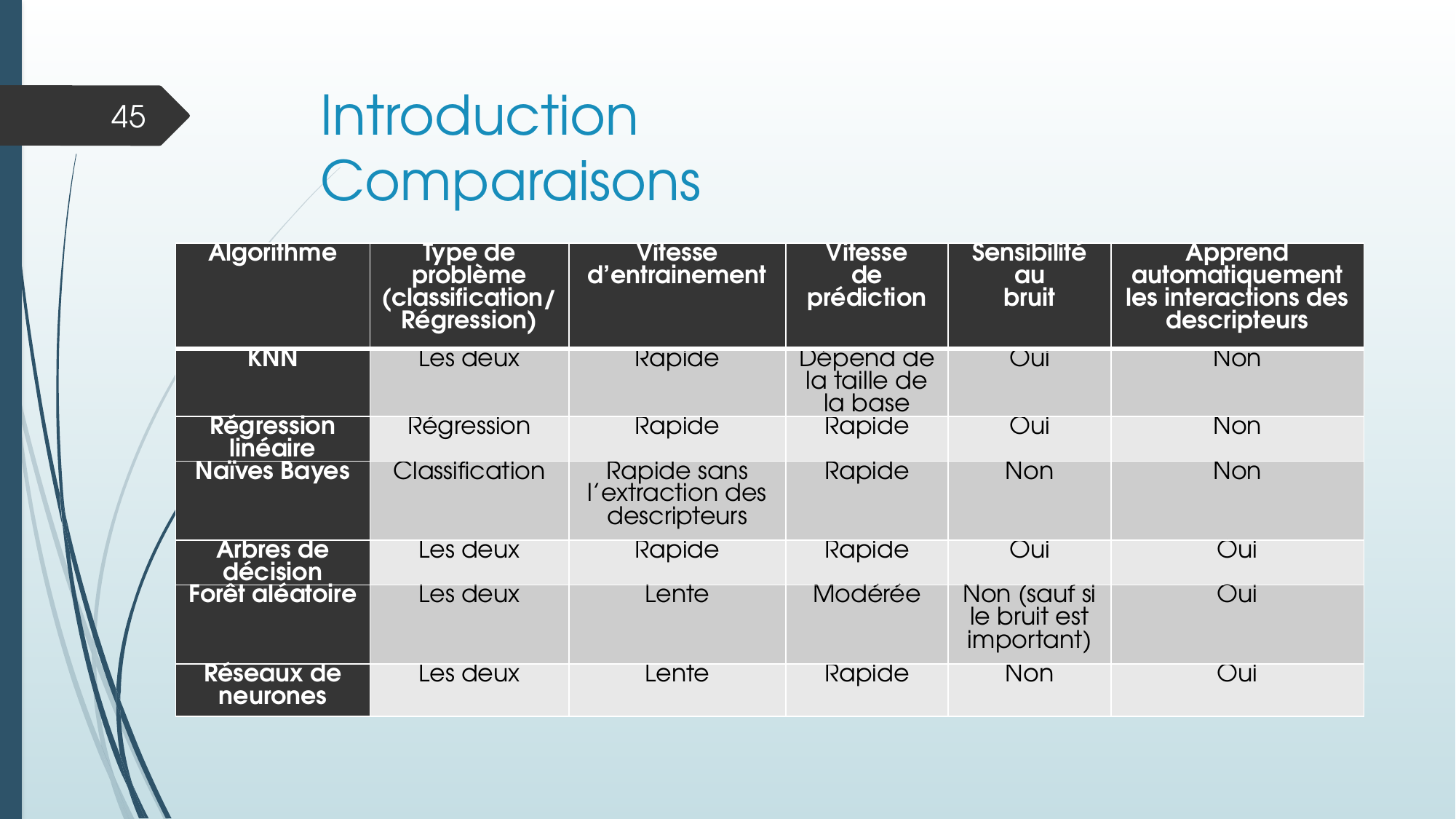

# Introduction Comparaisons
45
| Algorithme | Type de problème (classification/ Régression) | Vitesse d’entrainement | Vitesse de prédiction | Sensibilité au bruit | Apprend automatiquement les interactions des descripteurs |
| --- | --- | --- | --- | --- | --- |
| KNN | Les deux | Rapide | Dépend de la taille de la base | Oui | Non |
| Régression linéaire | Régression | Rapide | Rapide | Oui | Non |
| Naïves Bayes | Classification | Rapide sans l’extraction des descripteurs | Rapide | Non | Non |
| Arbres de décision | Les deux | Rapide | Rapide | Oui | Oui |
| Forêt aléatoire | Les deux | Lente | Modérée | Non (sauf si le bruit est important) | Oui |
| Réseaux de neurones | Les deux | Lente | Rapide | Non | Oui |